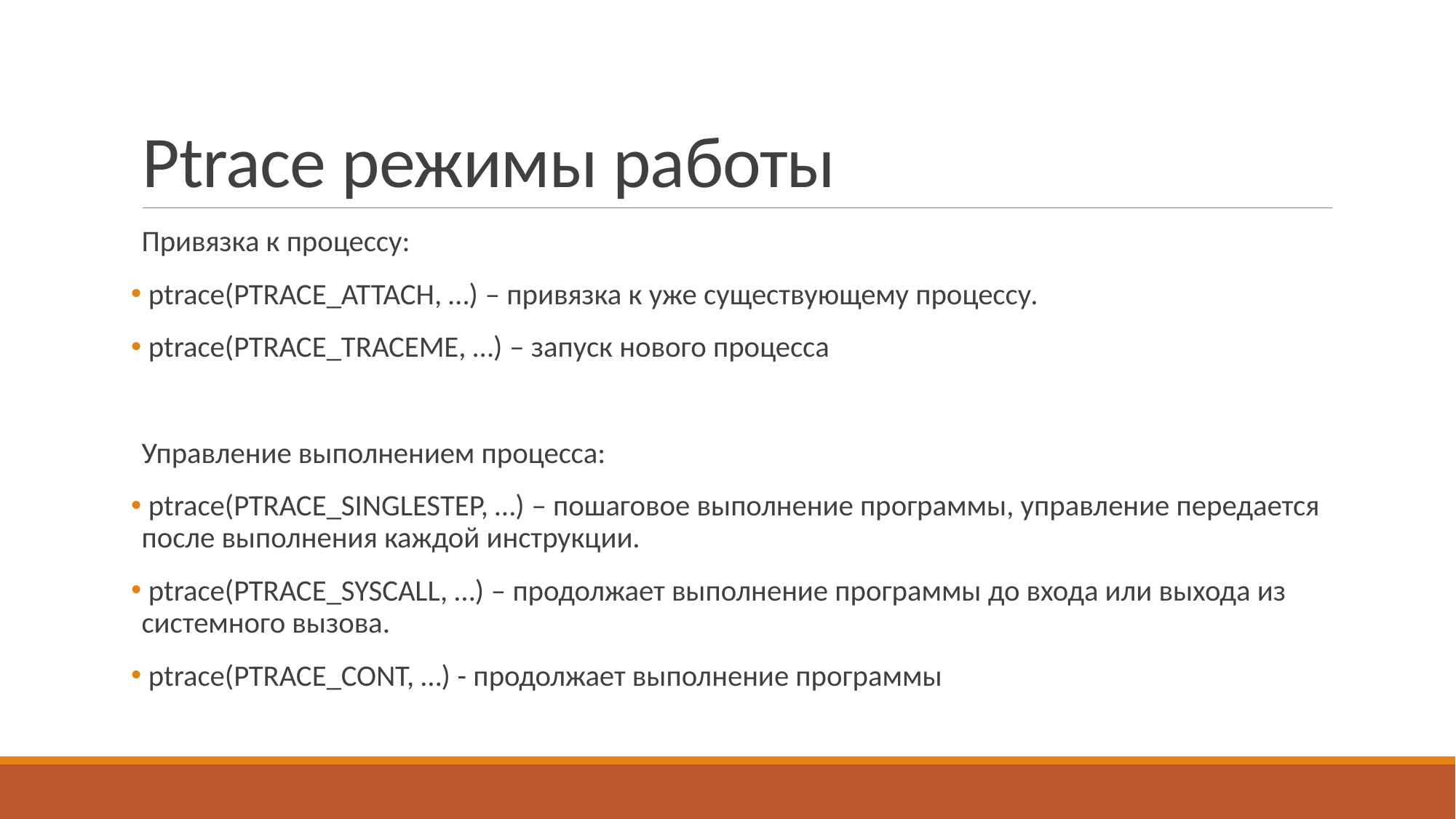

# Ptrace режимы работы
Привязка к процессу:
 ptrace(PTRACE_ATTACH, …) – привязка к уже существующему процессу.
 ptrace(PTRACE_TRACEME, …) – запуск нового процесса

Управление выполнением процесса:
 ptrace(PTRACE_SINGLESTEP, …) – пошаговое выполнение программы, управление передается после выполнения каждой инструкции.
 ptrace(PTRACE_SYSCALL, …) – продолжает выполнение программы до входа или выхода из системного вызова.
 ptrace(PTRACE_CONT, …) - продолжает выполнение программы